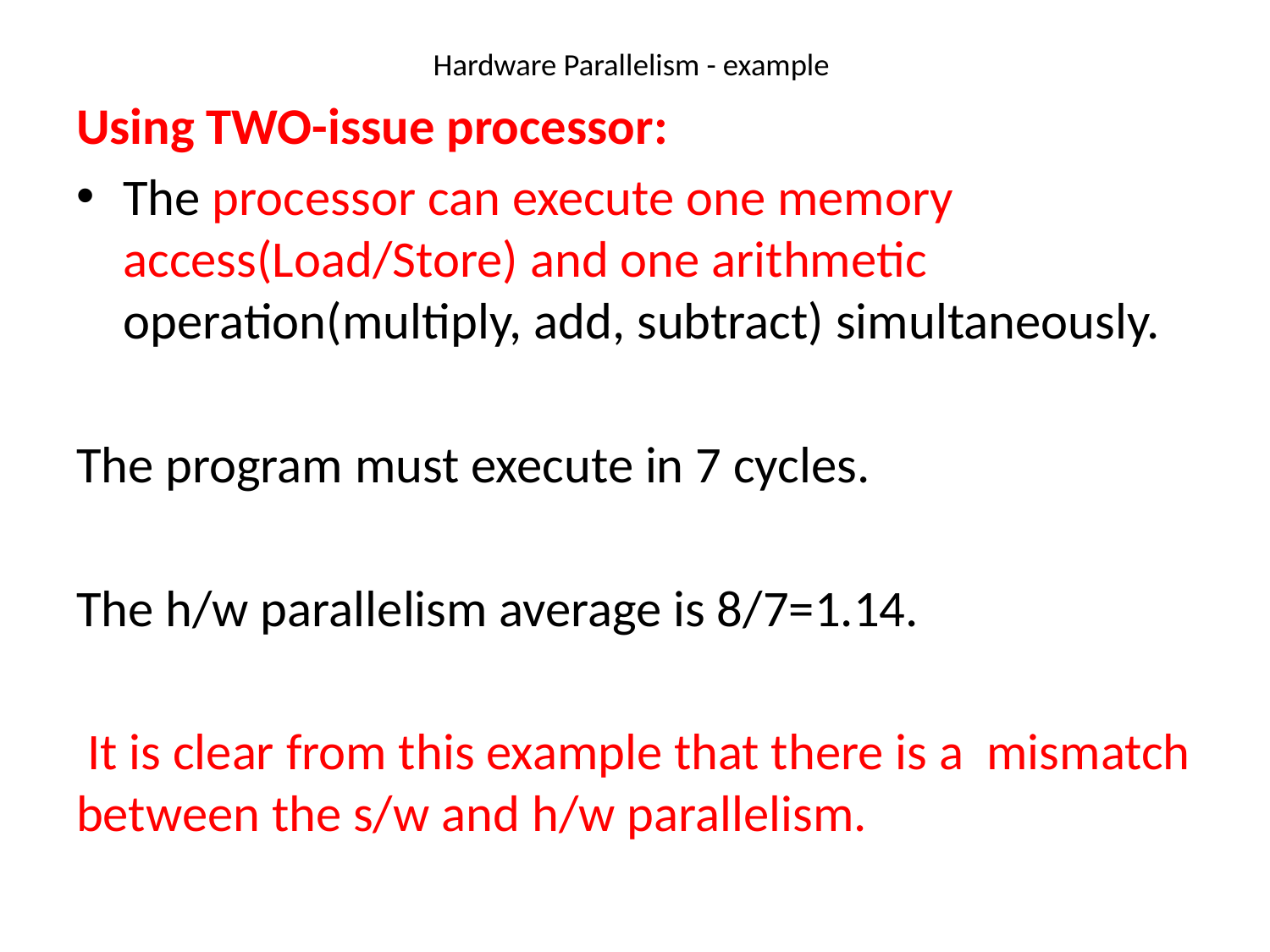

# Hardware Parallelism - example
Using TWO-issue processor:
The processor can execute one memory access(Load/Store) and one arithmetic operation(multiply, add, subtract) simultaneously.

The program must execute in 7 cycles.

The h/w parallelism average is 8/7=1.14.

 It is clear from this example that there is a  mismatch between the s/w and h/w parallelism.